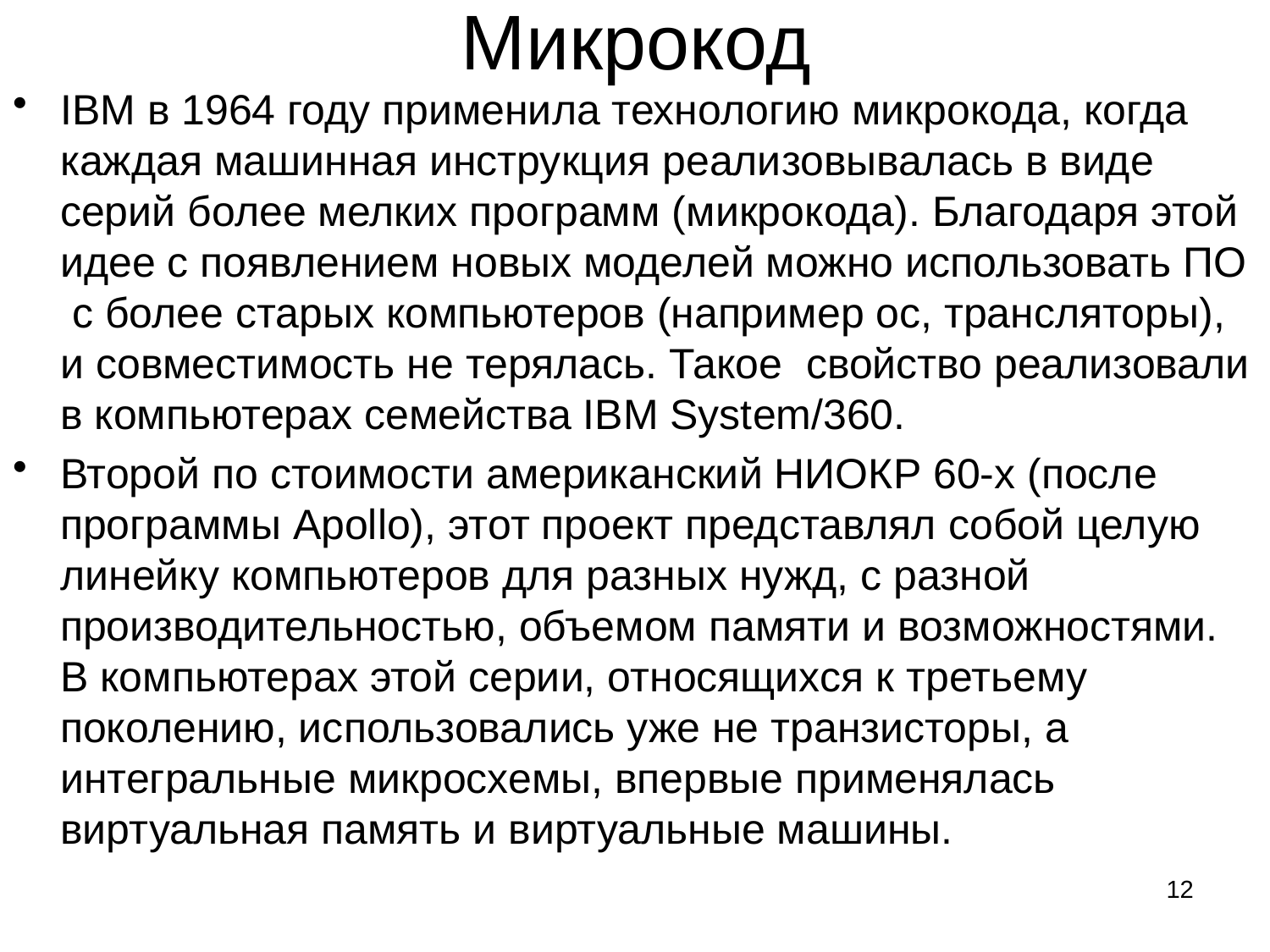

# Микрокод
IBM в 1964 году применила технологию микрокода, когда каждая машинная инструкция реализовывалась в виде серий более мелких программ (микрокода). Благодаря этой идее с появлением новых моделей можно использовать ПО  с более старых компьютеров (например ос, трансляторы), и совместимость не терялась. Такое  свойство реализовали в компьютерах семейства IBM System/360.
Второй по стоимости американский НИОКР 60-х (после программы Apollo), этот проект представлял собой целую линейку компьютеров для разных нужд, с разной производительностью, объемом памяти и возможностями. В компьютерах этой серии, относящихся к третьему поколению, использовались уже не транзисторы, а интегральные микросхемы, впервые применялась виртуальная память и виртуальные машины.

12